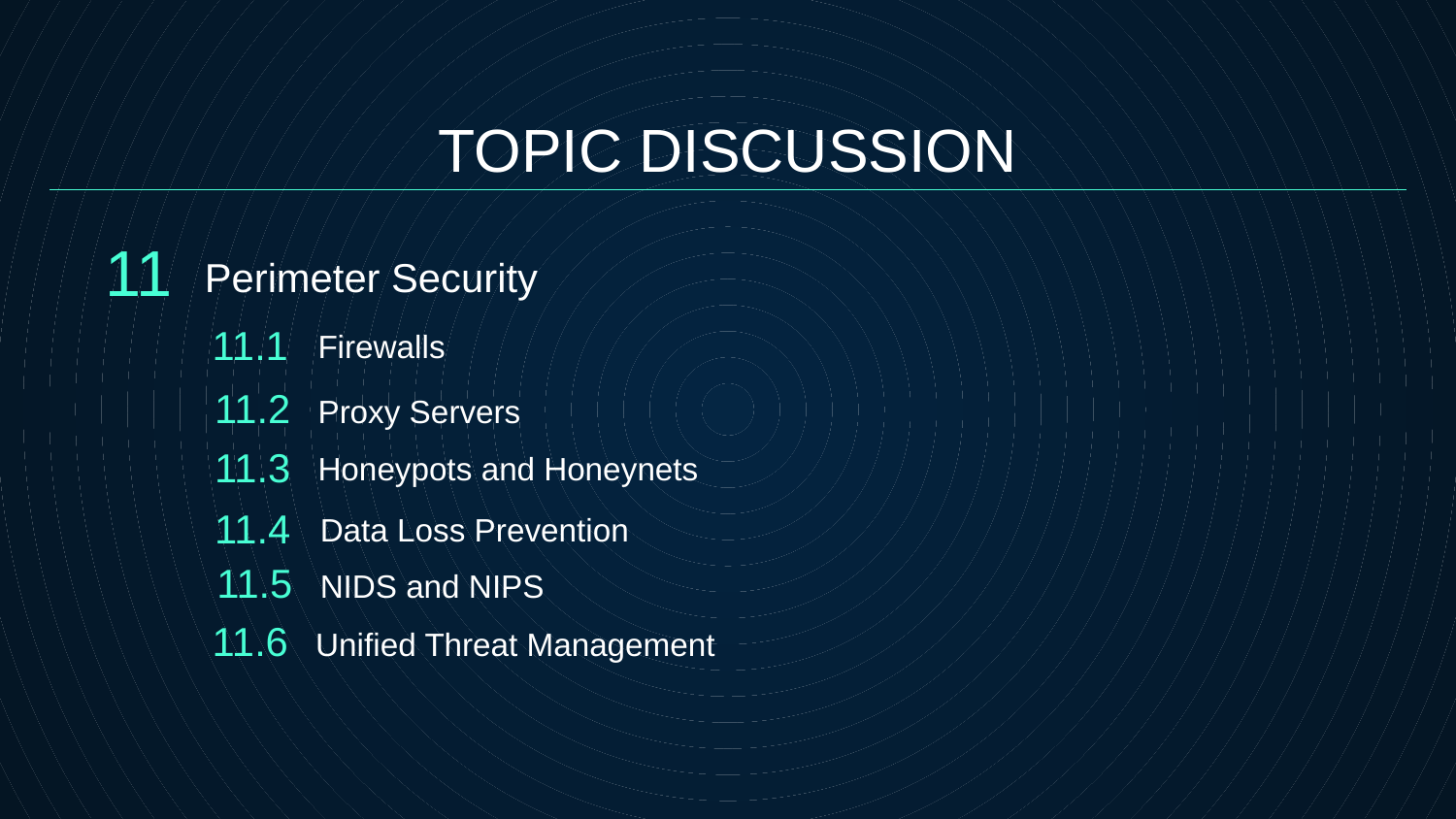

# TOPIC DISCUSSION
11
Perimeter Security
11.1
Firewalls
11.2
11.3
Proxy Servers
Honeypots and Honeynets
11.4
Data Loss Prevention
11.5
11.6
NIDS and NIPS
Unified Threat Management